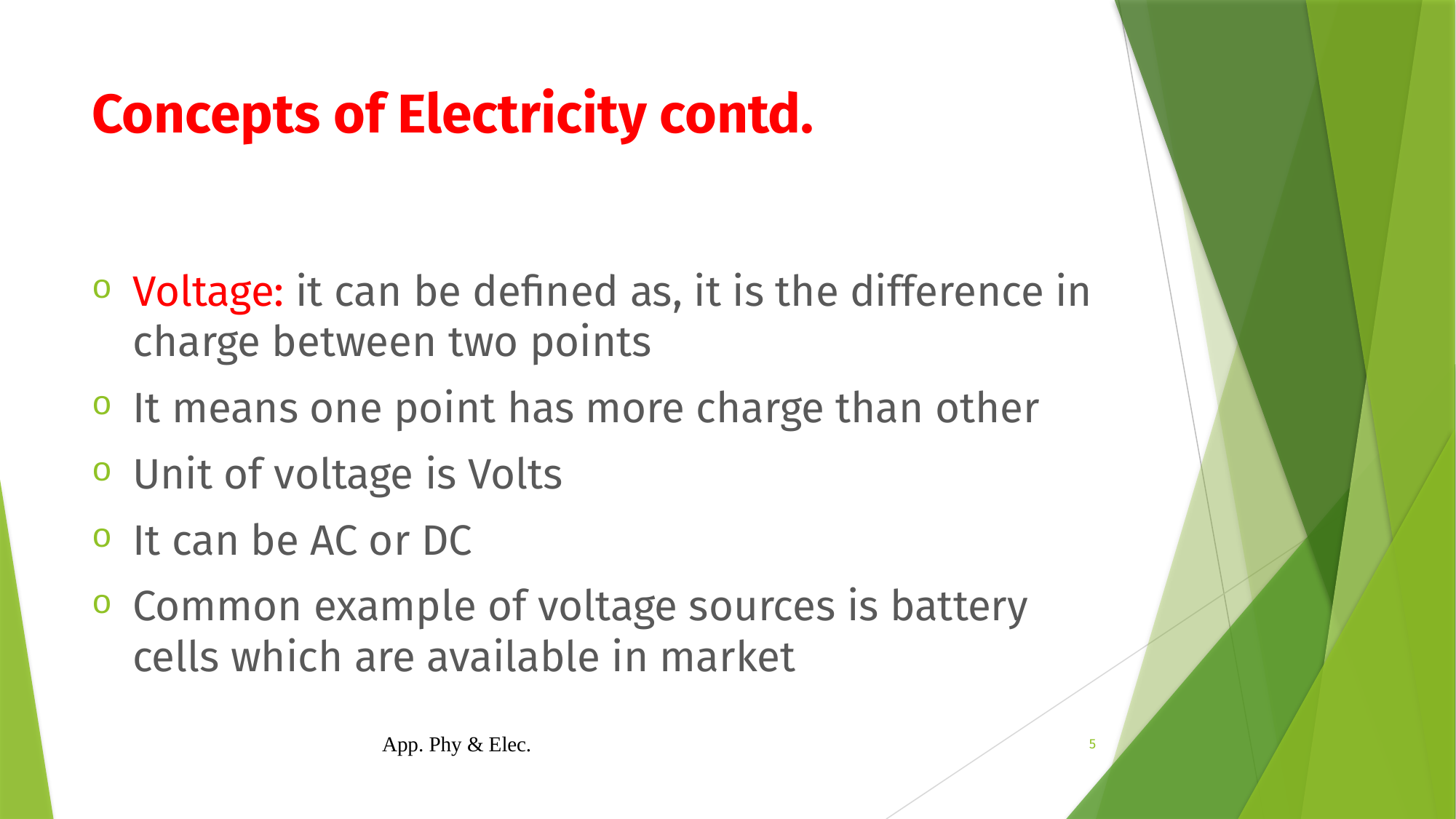

# Concepts of Electricity contd.
Voltage: it can be defined as, it is the difference in charge between two points
It means one point has more charge than other
Unit of voltage is Volts
It can be AC or DC
Common example of voltage sources is battery cells which are available in market

App. Phy & Elec.
5